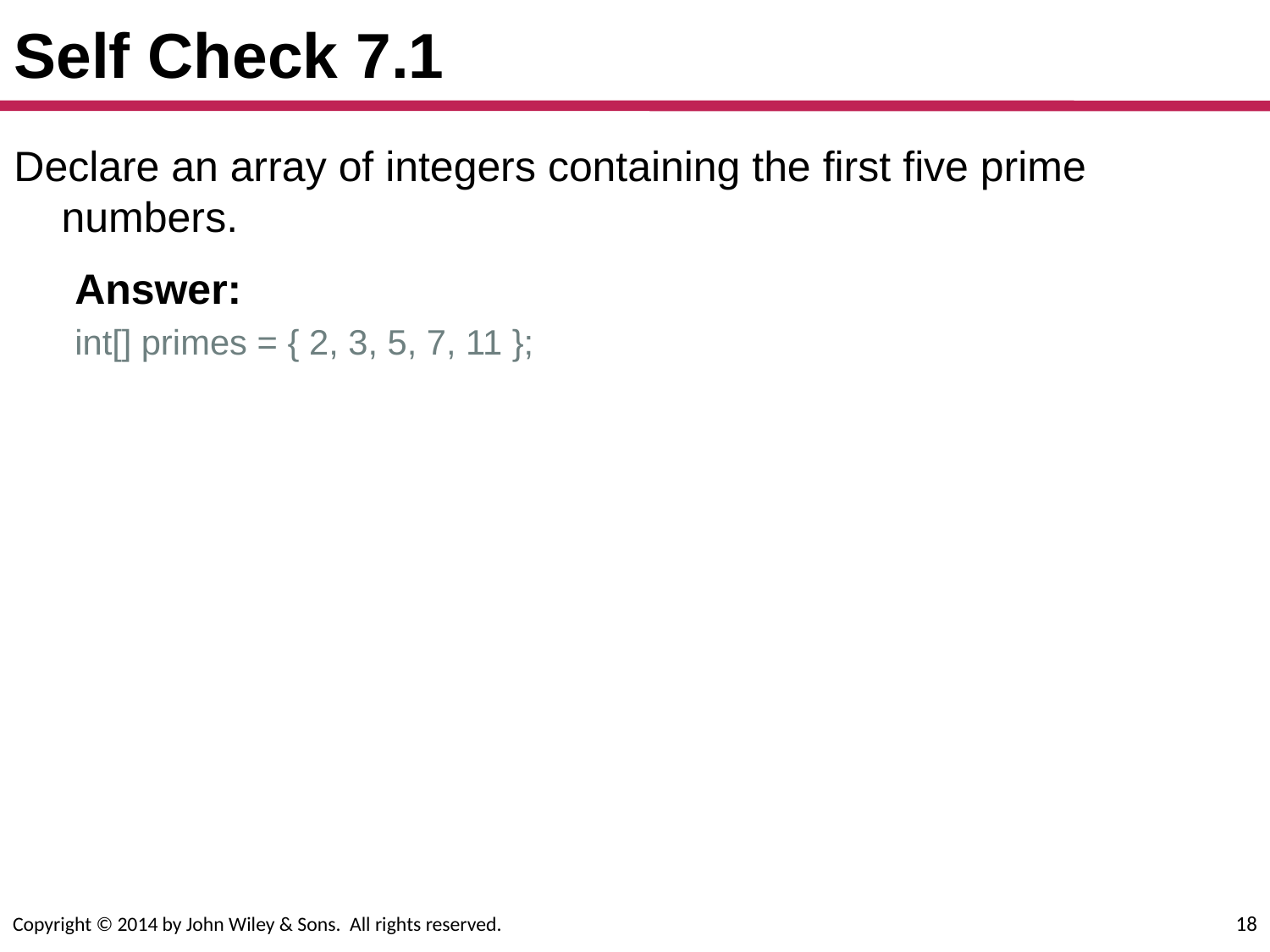

# Self Check 7.1
Declare an array of integers containing the first five prime numbers.
Answer:
int[] primes = { 2, 3, 5, 7, 11 };